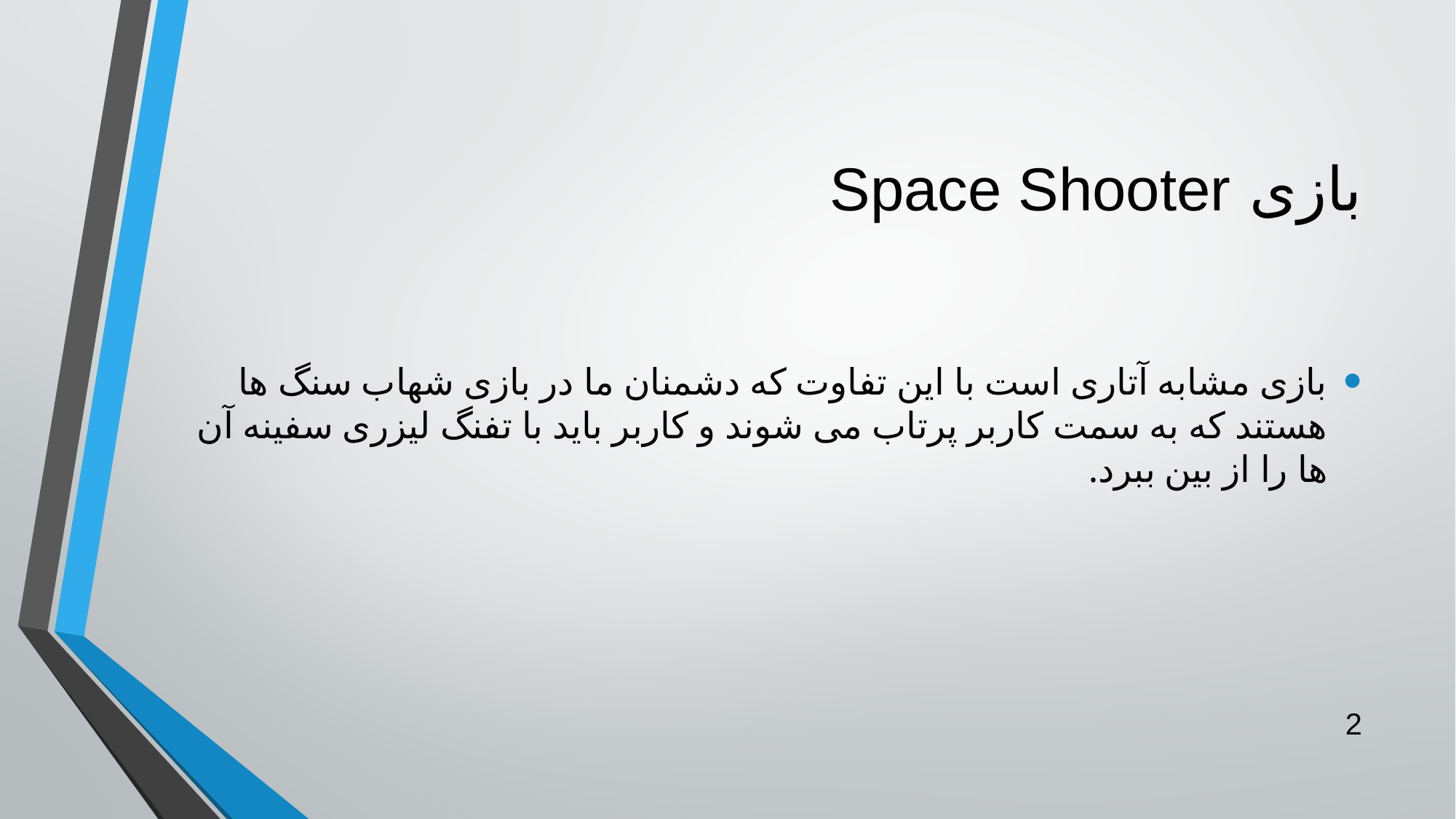

# بازی Space Shooter
بازی مشابه آتاری است با این تفاوت که دشمنان ما در بازی شهاب سنگ ها هستند که به سمت کاربر پرتاب می شوند و کاربر باید با تفنگ لیزری سفینه آن ها را از بین ببرد.
2